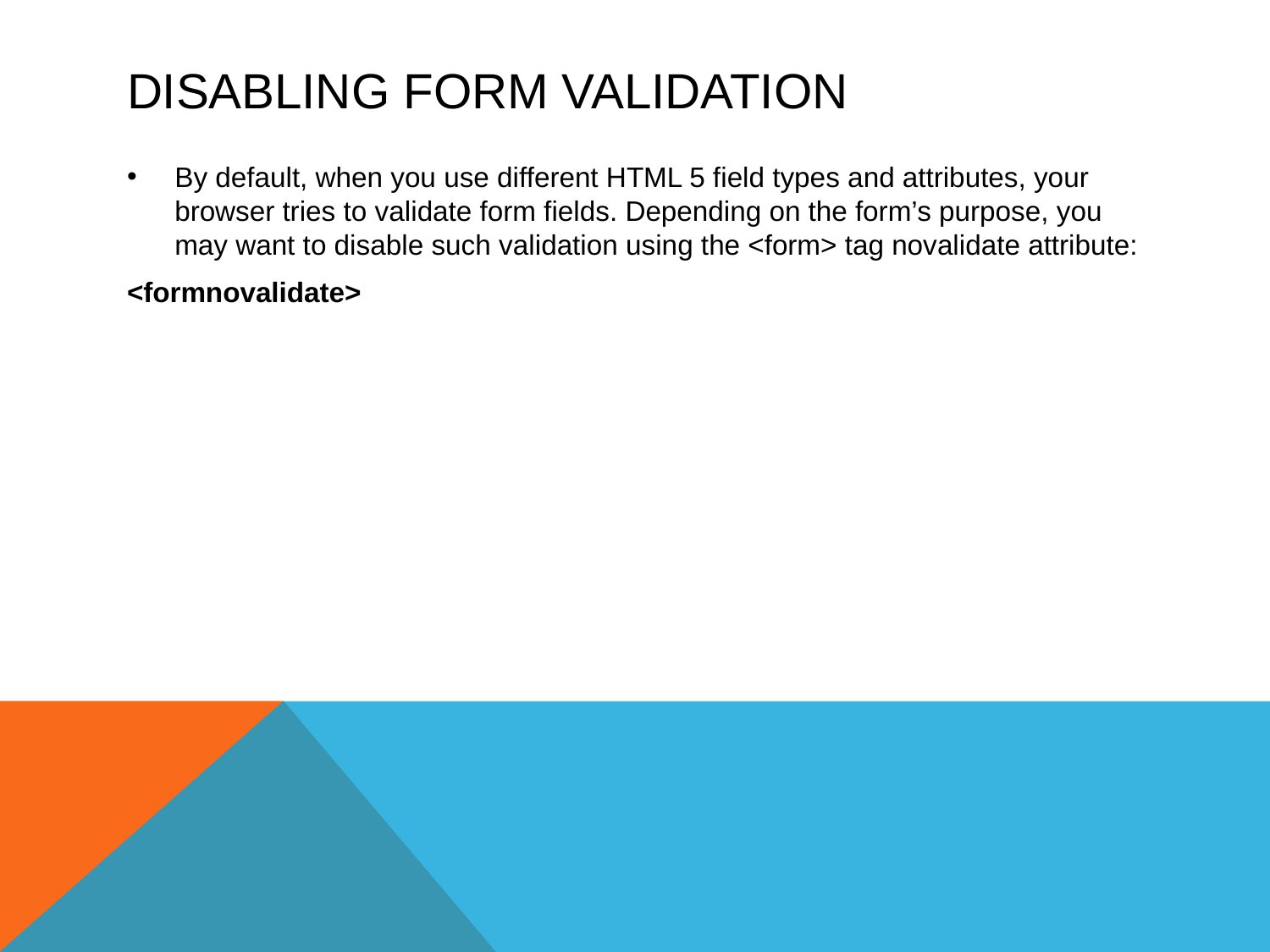

# Disabling Form Validation
By default, when you use different HTML 5 field types and attributes, your browser tries to validate form fields. Depending on the form’s purpose, you may want to disable such validation using the <form> tag novalidate attribute:
<formnovalidate>